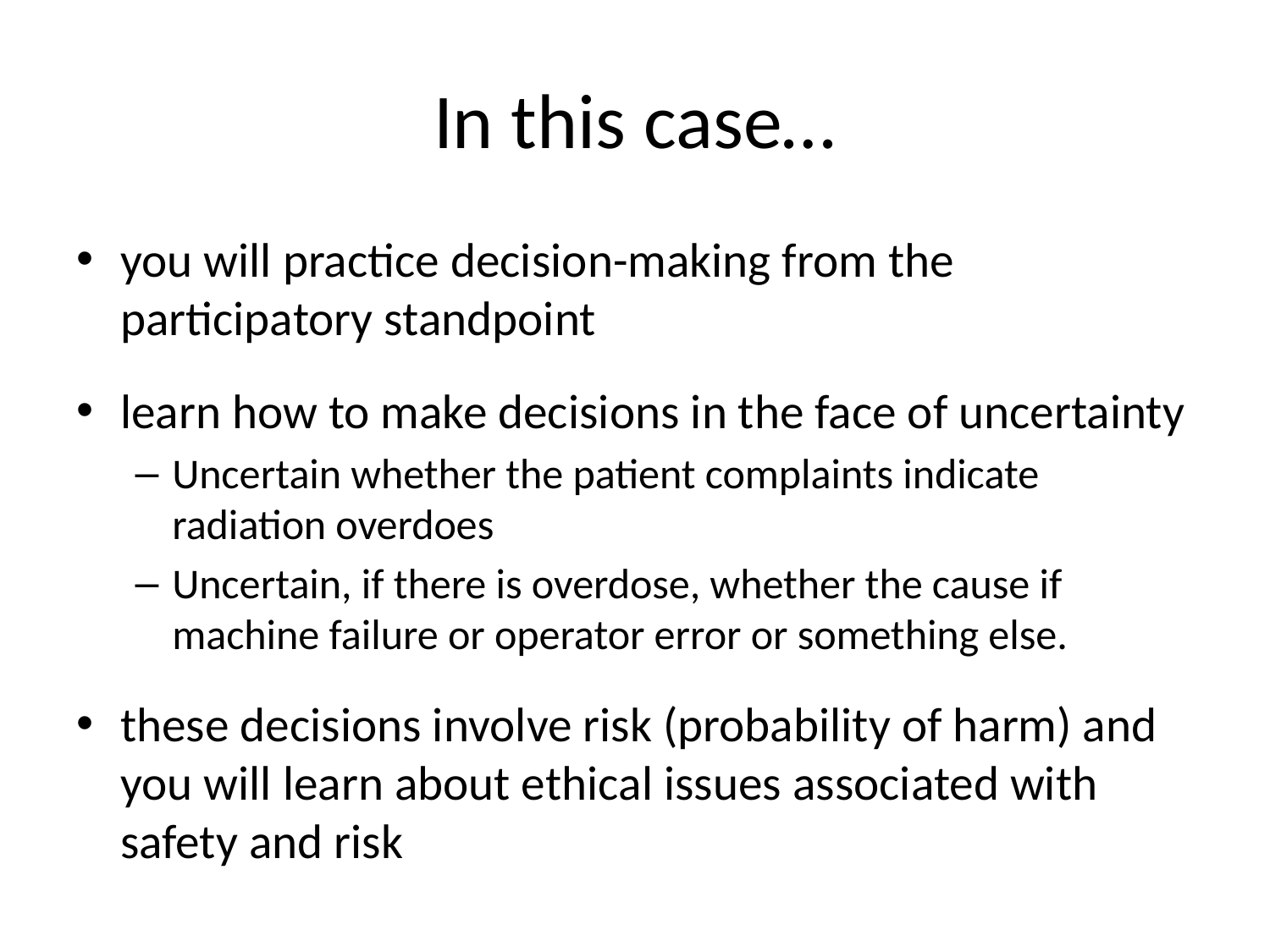

# In this case…
you will practice decision-making from the participatory standpoint

learn how to make decisions in the face of uncertainty
Uncertain whether the patient complaints indicate radiation overdoes
Uncertain, if there is overdose, whether the cause if machine failure or operator error or something else.

these decisions involve risk (probability of harm) and you will learn about ethical issues associated with safety and risk